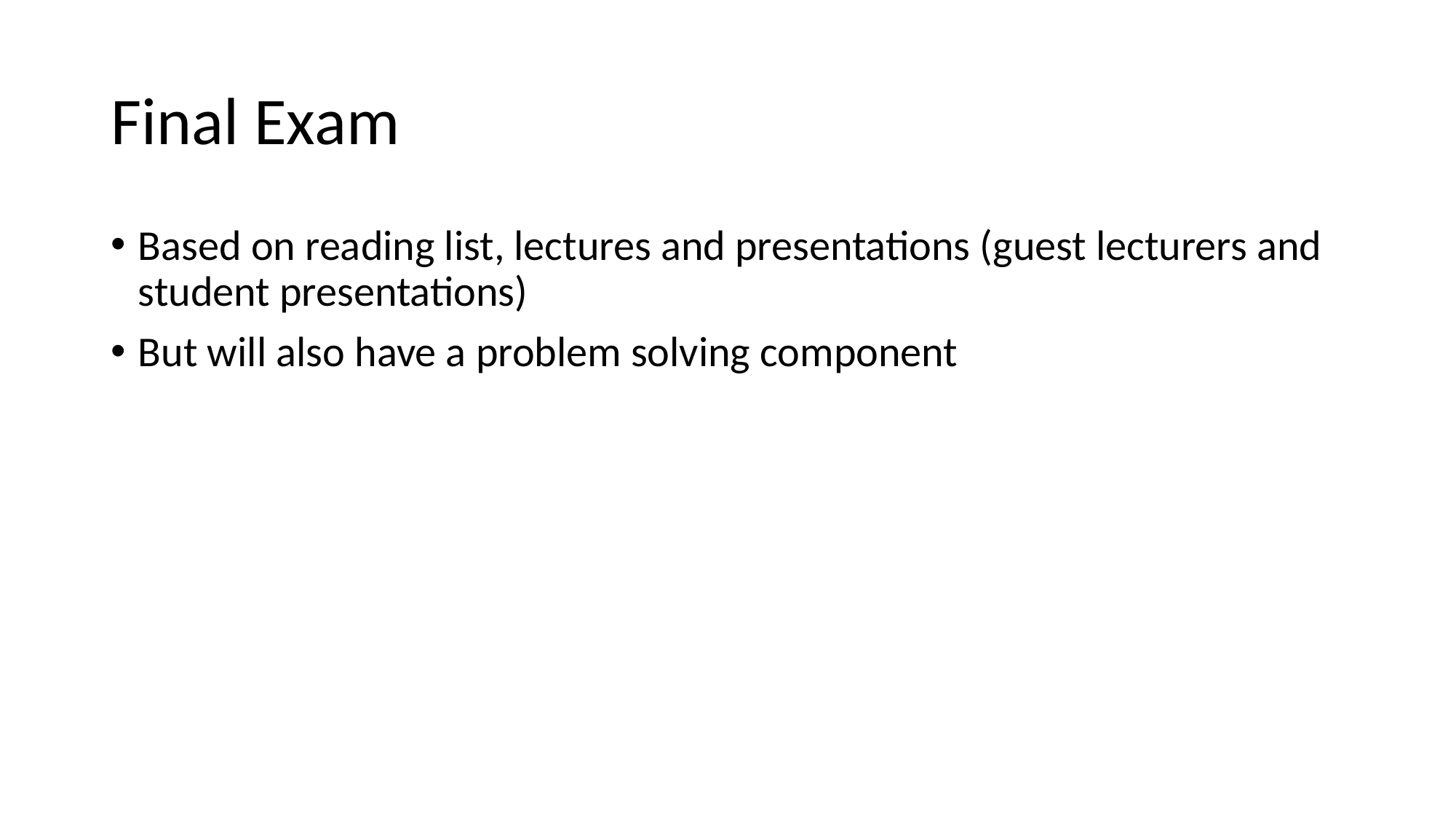

# Final Exam
Based on reading list, lectures and presentations (guest lecturers and student presentations)
But will also have a problem solving component